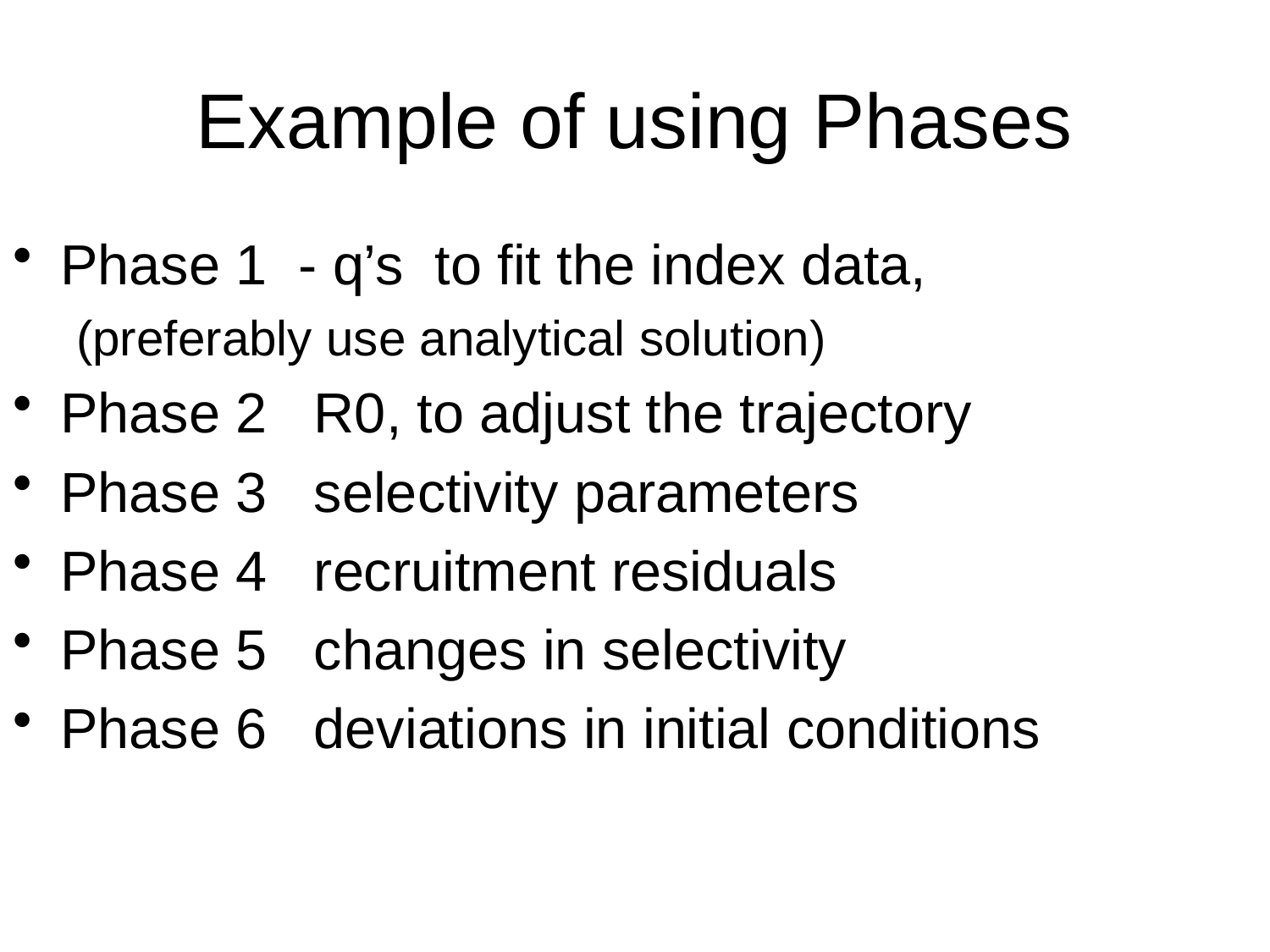

# Example of using Phases
Phase 1  - q’s  to fit the index data,
(preferably use analytical solution)
Phase 2   R0, to adjust the trajectory
Phase 3   selectivity parameters
Phase 4   recruitment residuals
Phase 5   changes in selectivity
Phase 6   deviations in initial conditions